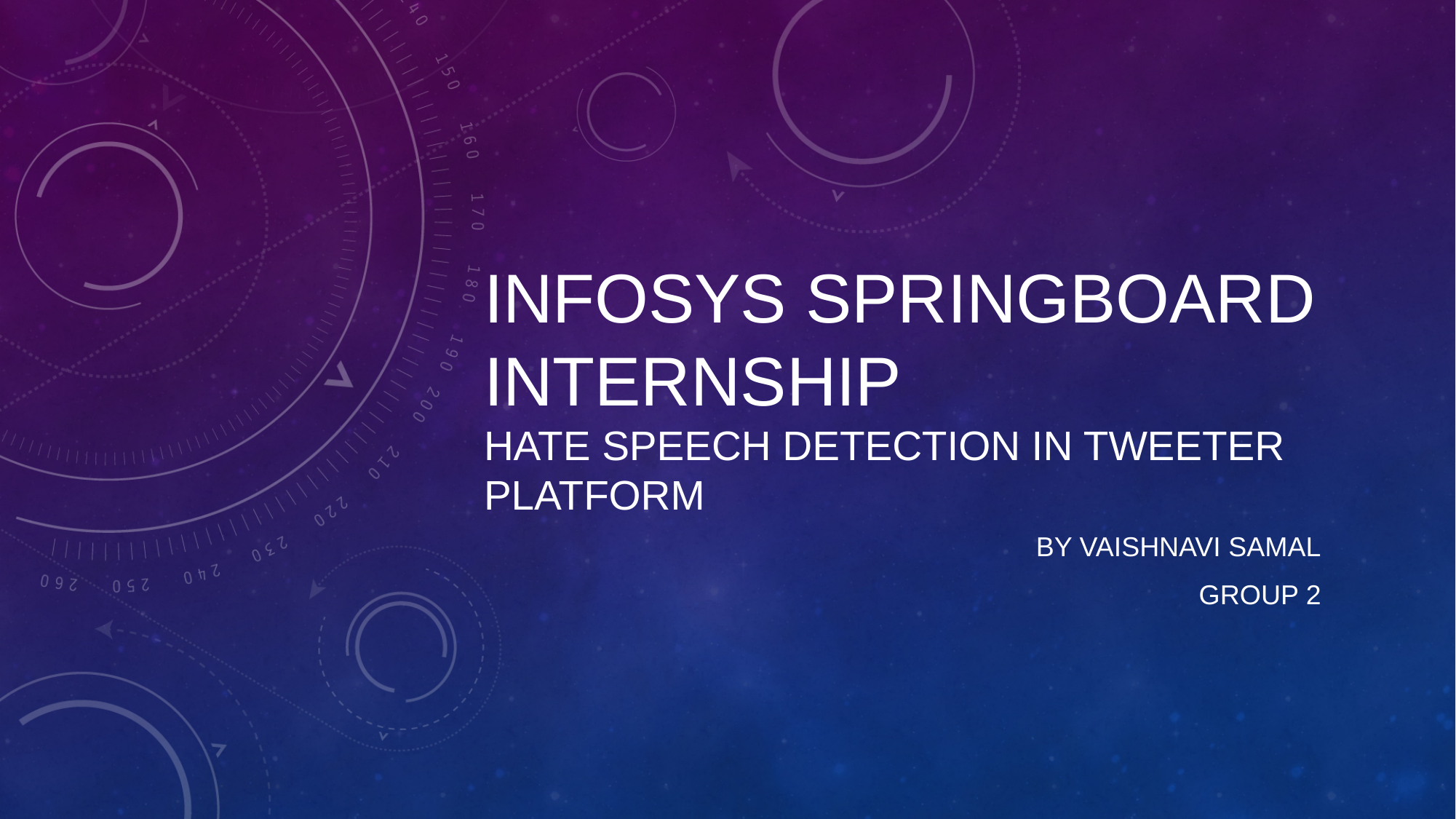

# Infosys Springboard Internship Hate Speech Detection in Tweeter Platform
By Vaishnavi Samal
Group 2